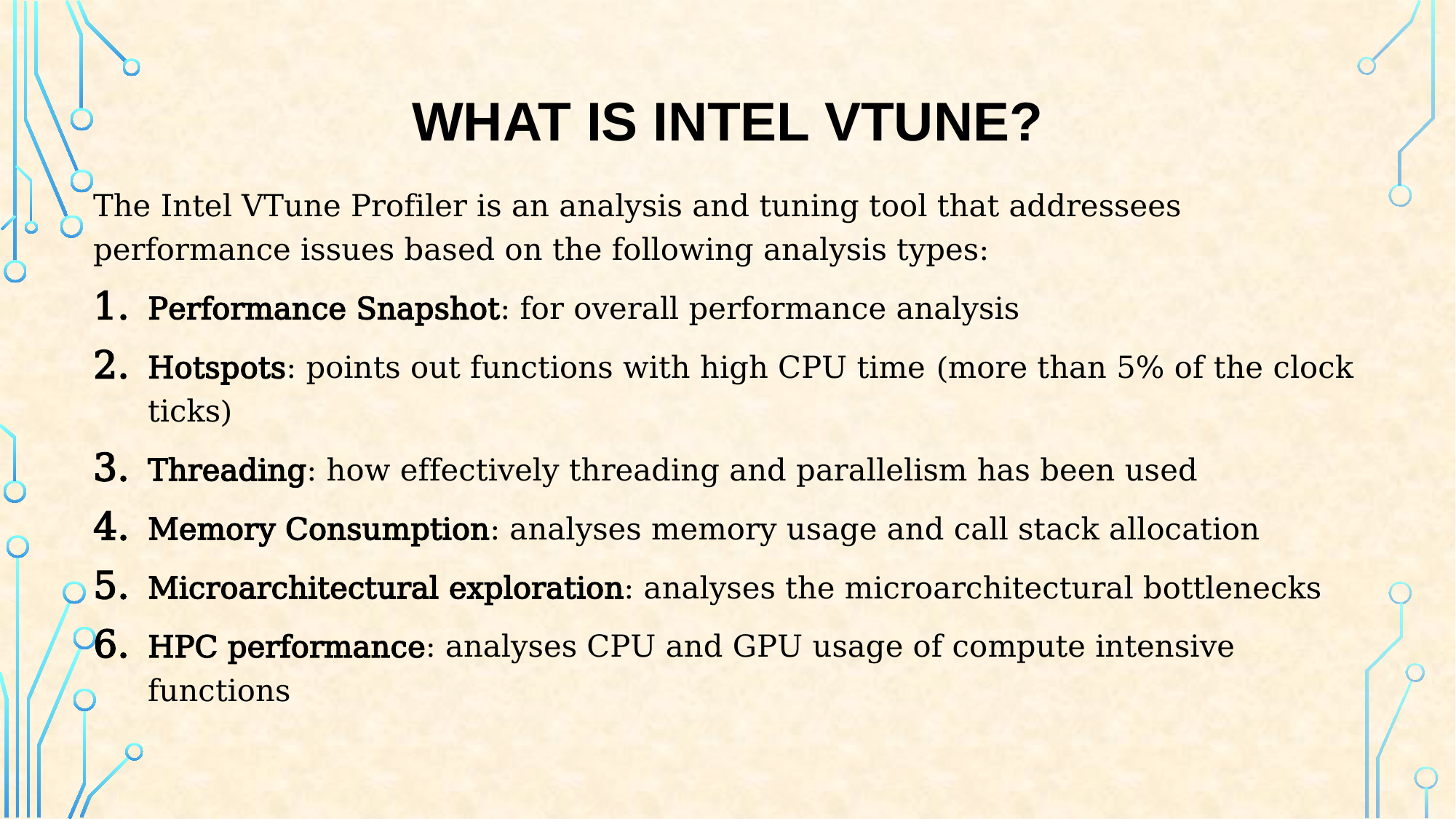

# WHAT IS INTEL VTUNE?
The Intel VTune Profiler is an analysis and tuning tool that addressees performance issues based on the following analysis types:
Performance Snapshot: for overall performance analysis
Hotspots: points out functions with high CPU time (more than 5% of the clock ticks)
Threading: how effectively threading and parallelism has been used
Memory Consumption: analyses memory usage and call stack allocation
Microarchitectural exploration: analyses the microarchitectural bottlenecks
HPC performance: analyses CPU and GPU usage of compute intensive functions